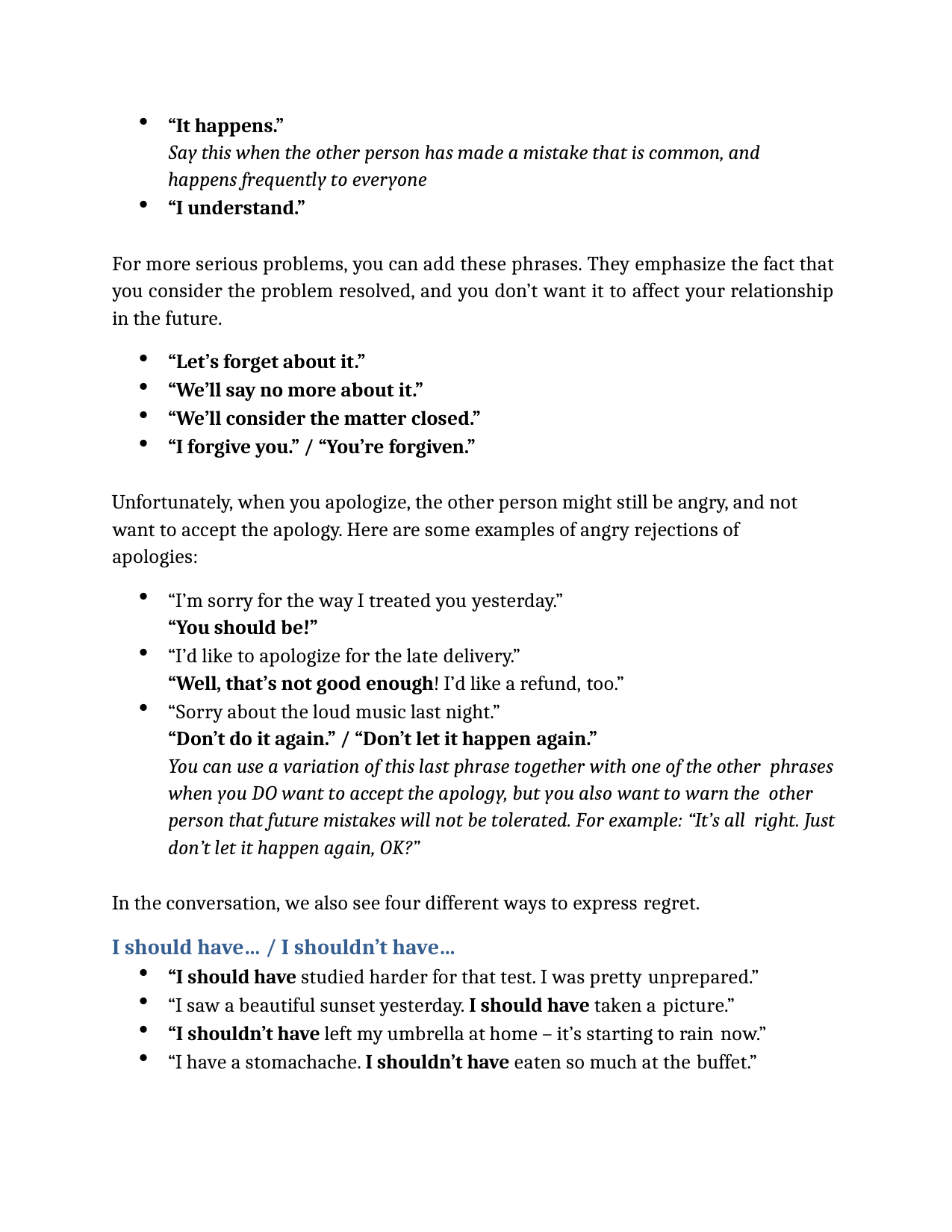

“It happens.”
Say this when the other person has made a mistake that is common, and  happens frequently to everyone
“I understand.”

For more serious problems, you can add these phrases. They emphasize the fact that  you consider the problem resolved, and you don’t want it to affect your relationship  in the future.
“Let’s forget about it.”
“We’ll say no more about it.”
“We’ll consider the matter closed.”
“I forgive you.” / “You’re forgiven.”

Unfortunately, when you apologize, the other person might still be angry, and not  want to accept the apology. Here are some examples of angry rejections of  apologies:
“I’m sorry for the way I treated you yesterday.”
“You should be!”
“I’d like to apologize for the late delivery.”
“Well, that’s not good enough! I’d like a refund, too.”
“Sorry about the loud music last night.”
“Don’t do it again.” / “Don’t let it happen again.”
You can use a variation of this last phrase together with one of the other  phrases when you DO want to accept the apology, but you also want to warn the  other person that future mistakes will not be tolerated. For example: “It’s all  right. Just don’t let it happen again, OK?”

In the conversation, we also see four different ways to express regret.
I should have… / I shouldn’t have…
“I should have studied harder for that test. I was pretty unprepared.”
“I saw a beautiful sunset yesterday. I should have taken a picture.”
“I shouldn’t have left my umbrella at home – it’s starting to rain now.”
“I have a stomachache. I shouldn’t have eaten so much at the buffet.”